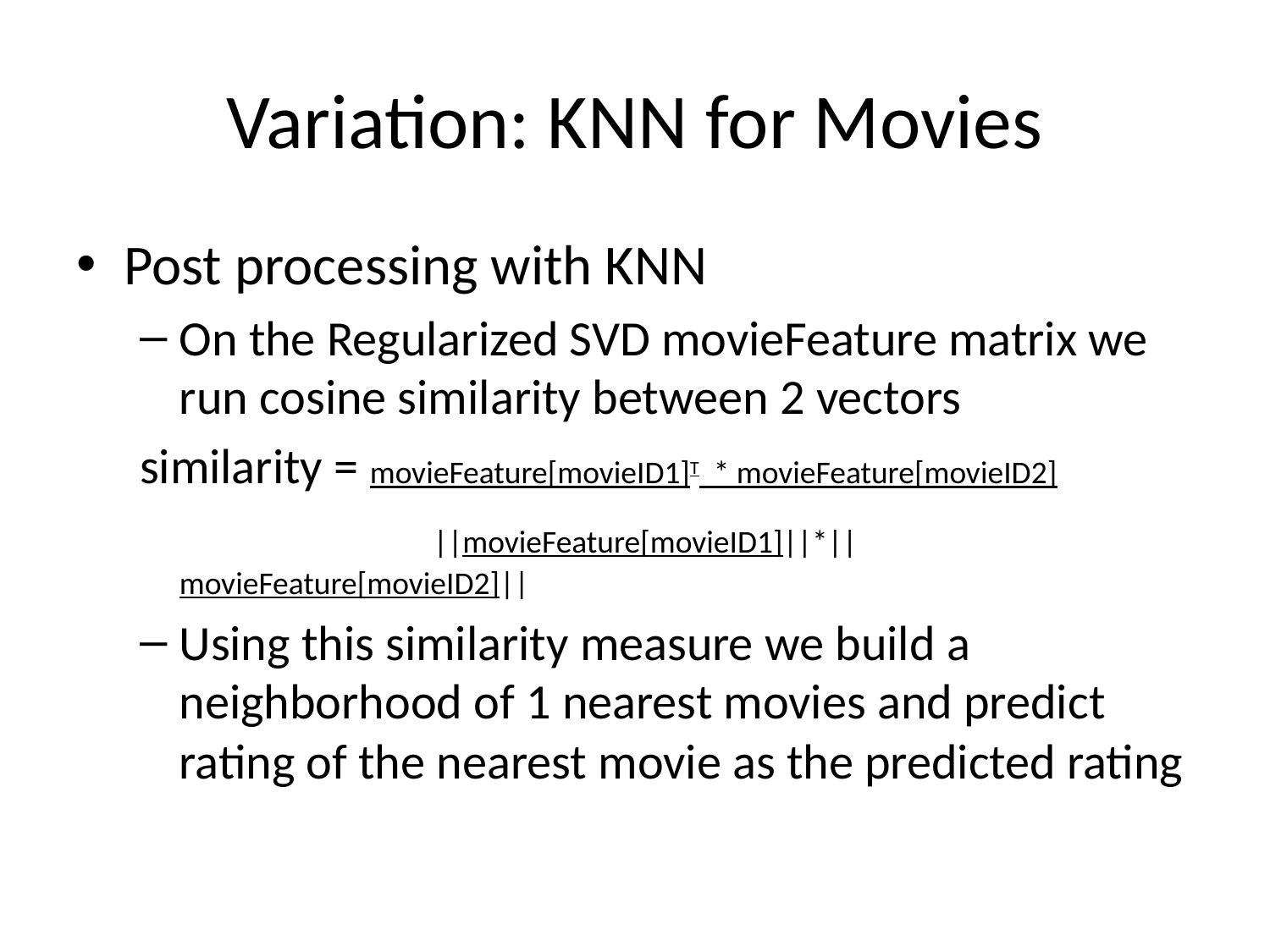

# Variation: KNN for Movies
Post processing with KNN
On the Regularized SVD movieFeature matrix we run cosine similarity between 2 vectors
similarity = movieFeature[movieID1]T  * movieFeature[movieID2]
			||movieFeature[movieID1]||*||movieFeature[movieID2]||
Using this similarity measure we build a neighborhood of 1 nearest movies and predict rating of the nearest movie as the predicted rating